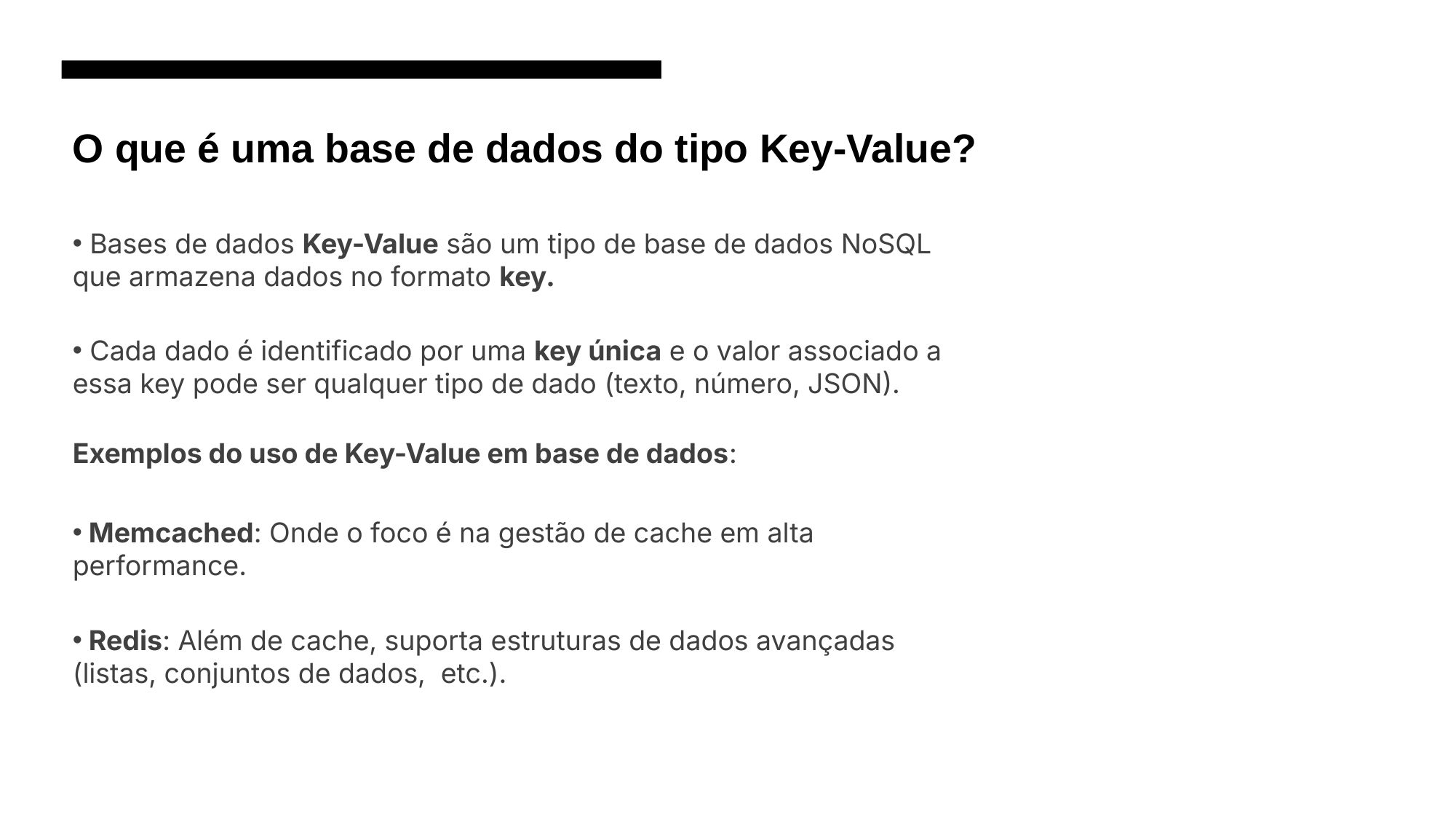

# O que é uma base de dados do tipo Key-Value?
 Bases de dados Key-Value são um tipo de base de dados NoSQL que armazena dados no formato key.

 Cada dado é identificado por uma key única e o valor associado a essa key pode ser qualquer tipo de dado (texto, número, JSON).

Exemplos do uso de Key-Value em base de dados:

 Memcached: Onde o foco é na gestão de cache em alta performance.

 Redis: Além de cache, suporta estruturas de dados avançadas (listas, conjuntos de dados,  etc.).